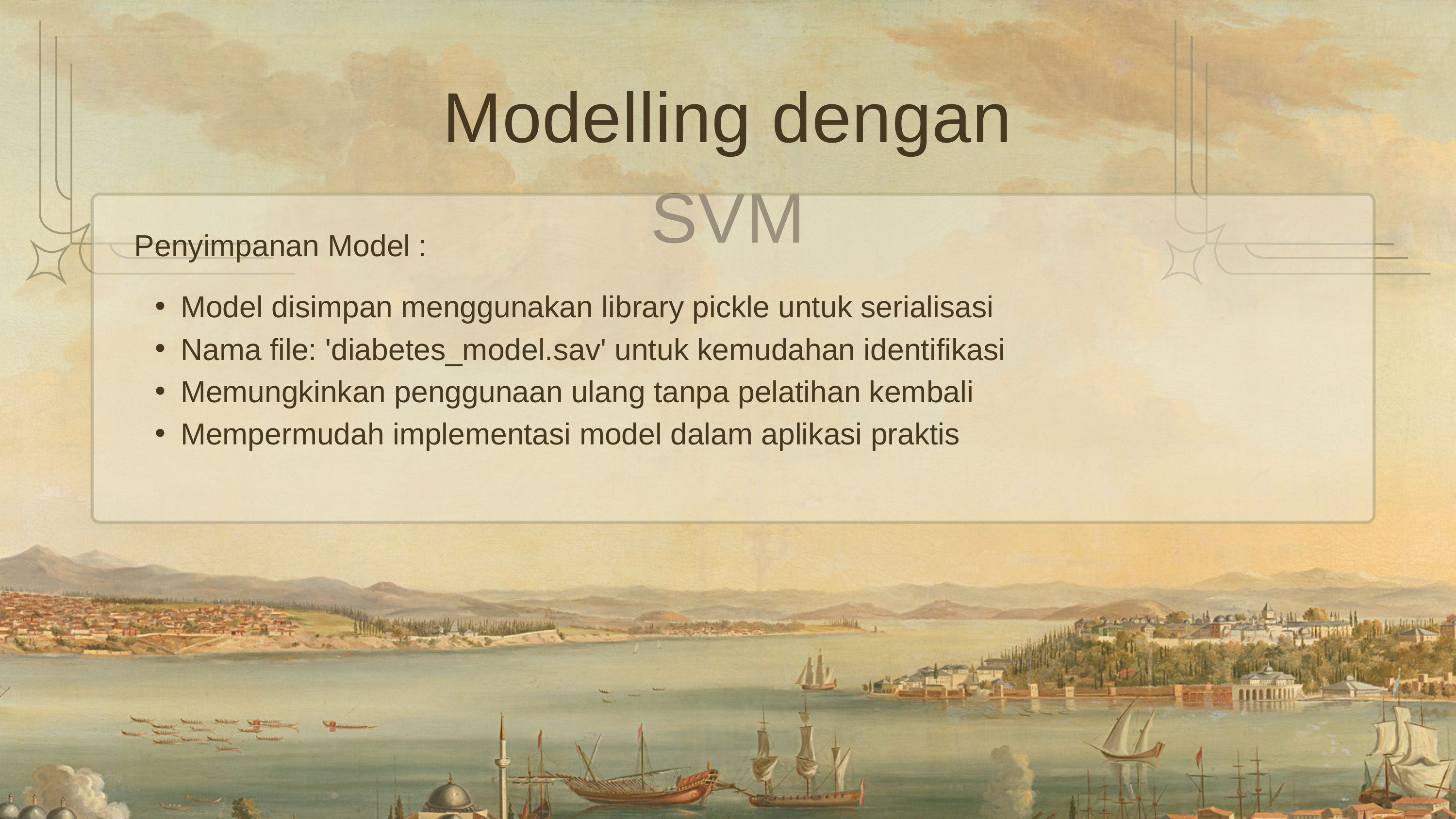

Modelling dengan SVM

Penyimpanan Model :
Model disimpan menggunakan library pickle untuk serialisasi
Nama file: 'diabetes_model.sav' untuk kemudahan identifikasi
Memungkinkan penggunaan ulang tanpa pelatihan kembali
Mempermudah implementasi model dalam aplikasi praktis